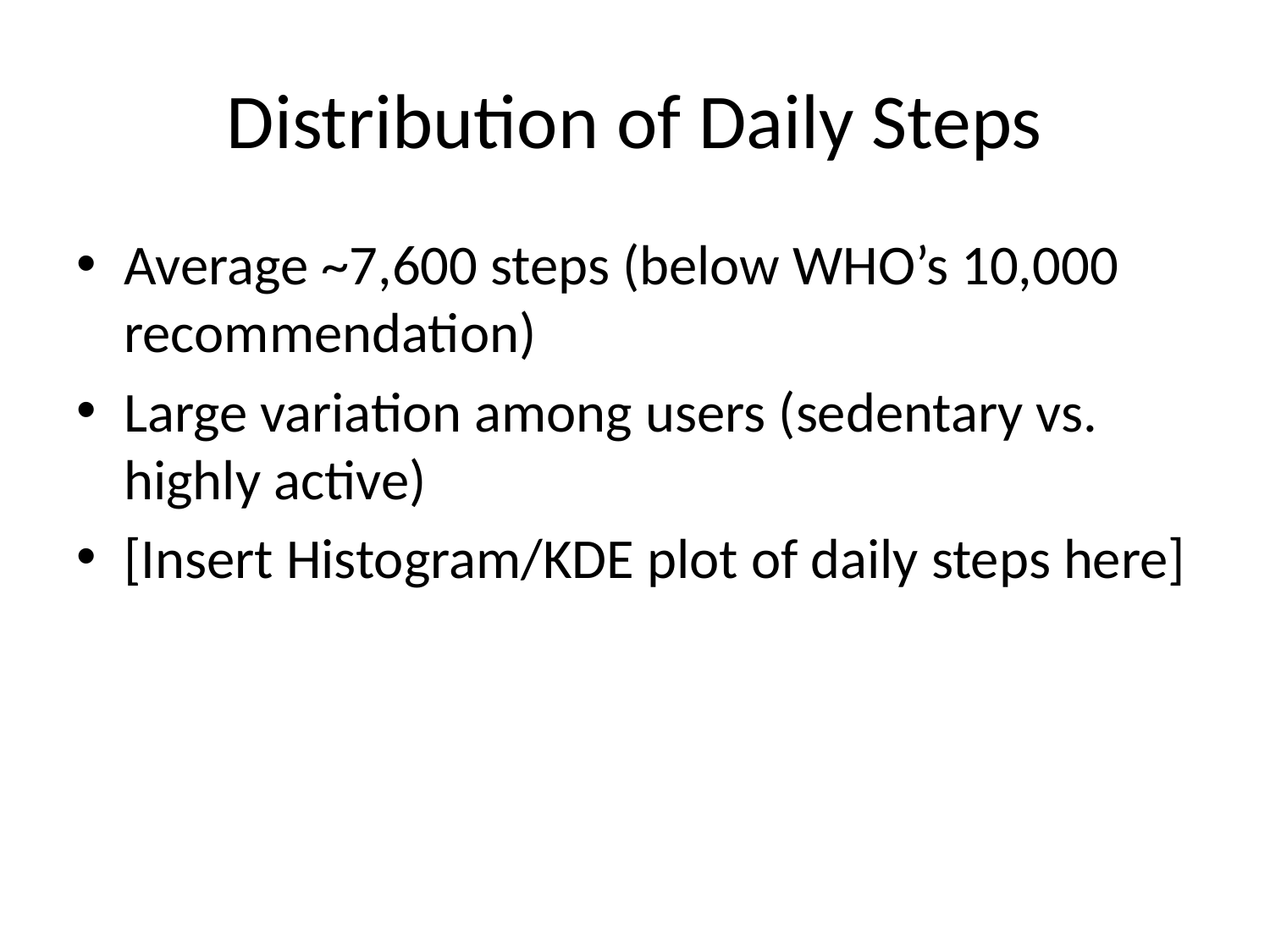

# Distribution of Daily Steps
Average ~7,600 steps (below WHO’s 10,000 recommendation)
Large variation among users (sedentary vs. highly active)
[Insert Histogram/KDE plot of daily steps here]